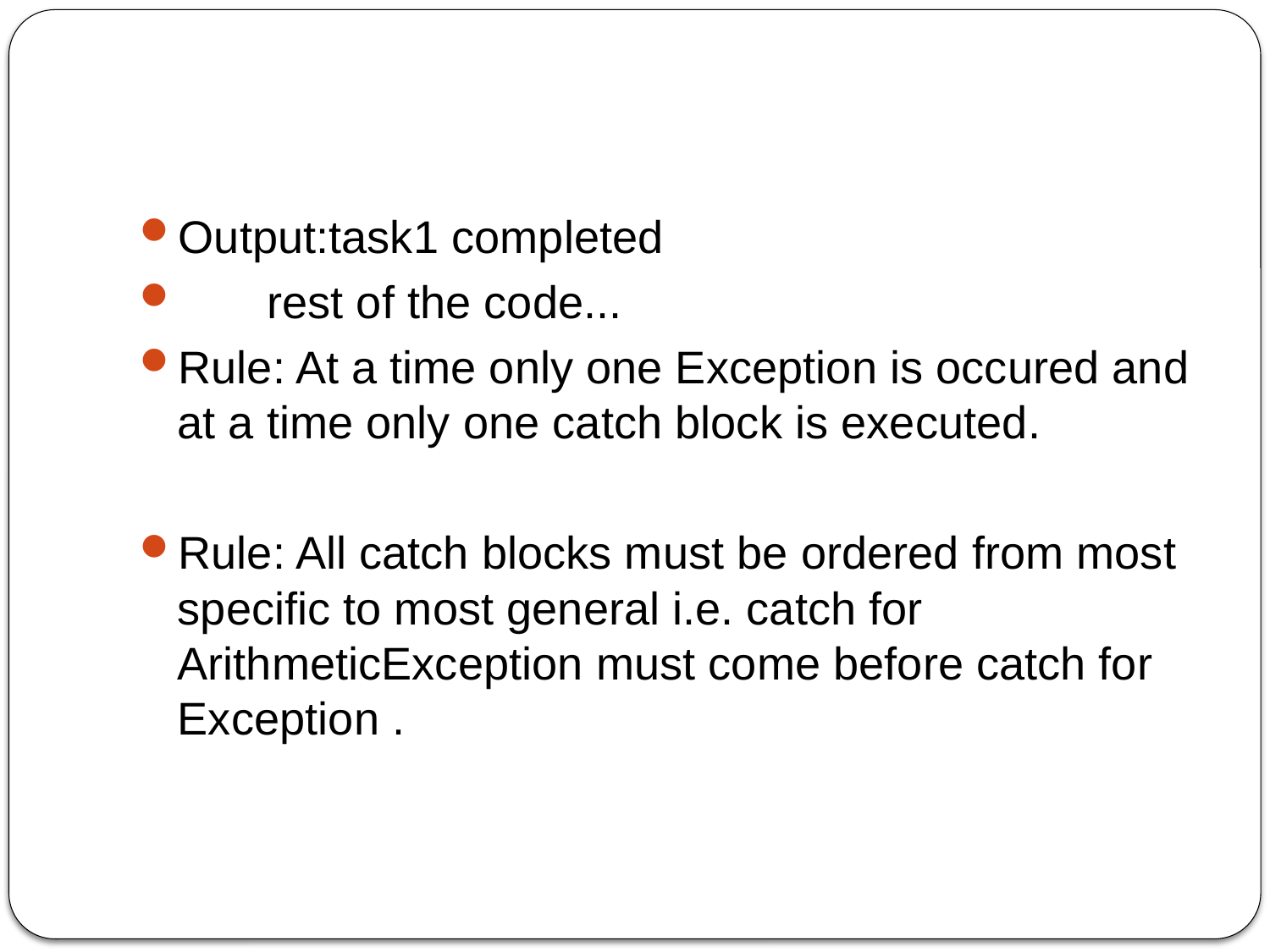

#
Output:task1 completed
       rest of the code...
Rule: At a time only one Exception is occured and at a time only one catch block is executed.

Rule: All catch blocks must be ordered from most specific to most general i.e. catch for ArithmeticException must come before catch for Exception .